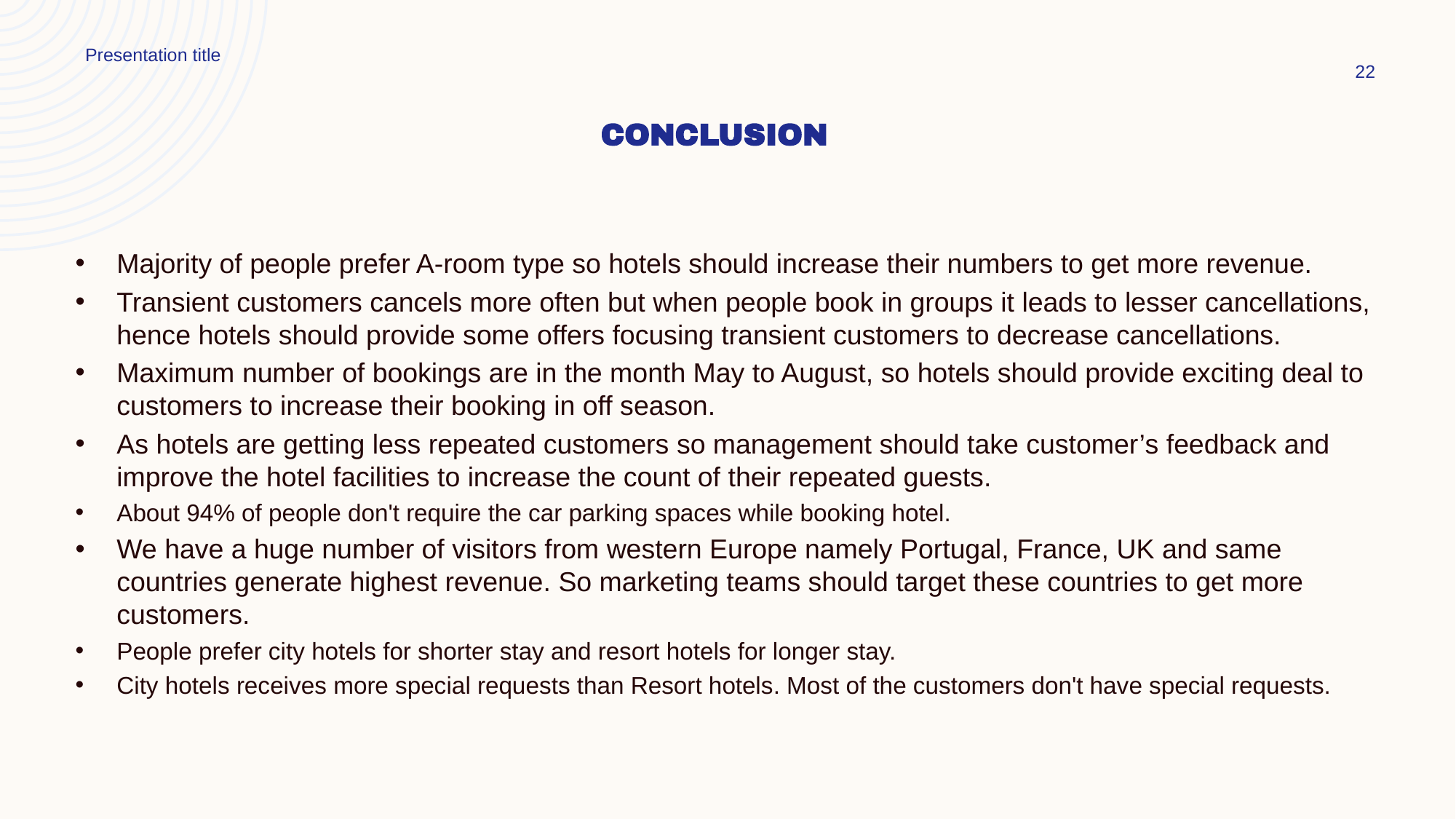

Presentation title
22
# conclusion
Majority of people prefer A-room type so hotels should increase their numbers to get more revenue.
Transient customers cancels more often but when people book in groups it leads to lesser cancellations, hence hotels should provide some offers focusing transient customers to decrease cancellations.
Maximum number of bookings are in the month May to August, so hotels should provide exciting deal to customers to increase their booking in off season.
As hotels are getting less repeated customers so management should take customer’s feedback and improve the hotel facilities to increase the count of their repeated guests.
About 94% of people don't require the car parking spaces while booking hotel.
We have a huge number of visitors from western Europe namely Portugal, France, UK and same countries generate highest revenue. So marketing teams should target these countries to get more customers.
People prefer city hotels for shorter stay and resort hotels for longer stay.
City hotels receives more special requests than Resort hotels. Most of the customers don't have special requests.